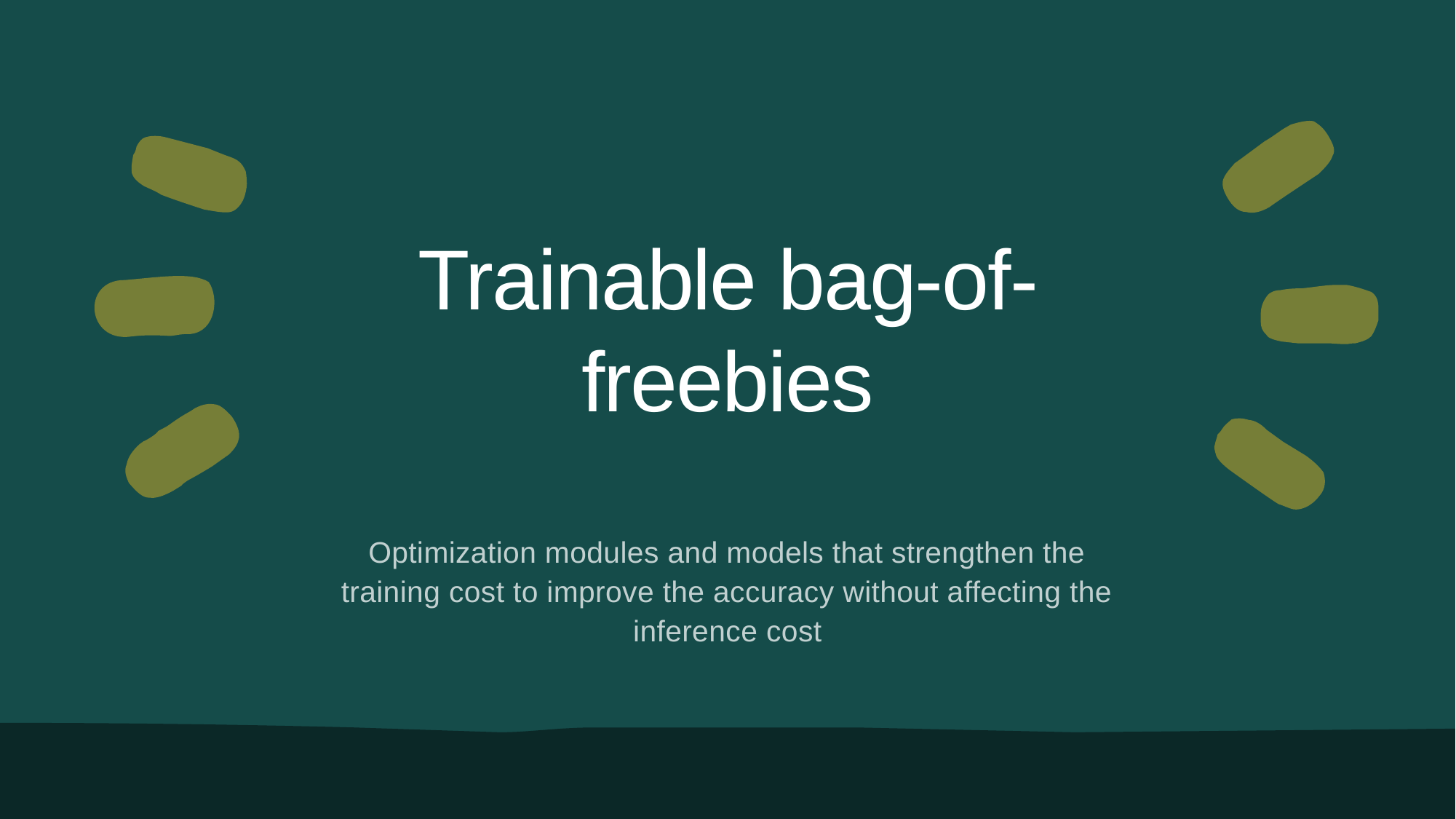

# Trainable bag-of-freebies
Optimization modules and models that strengthen the training cost to improve the accuracy without affecting the inference cost